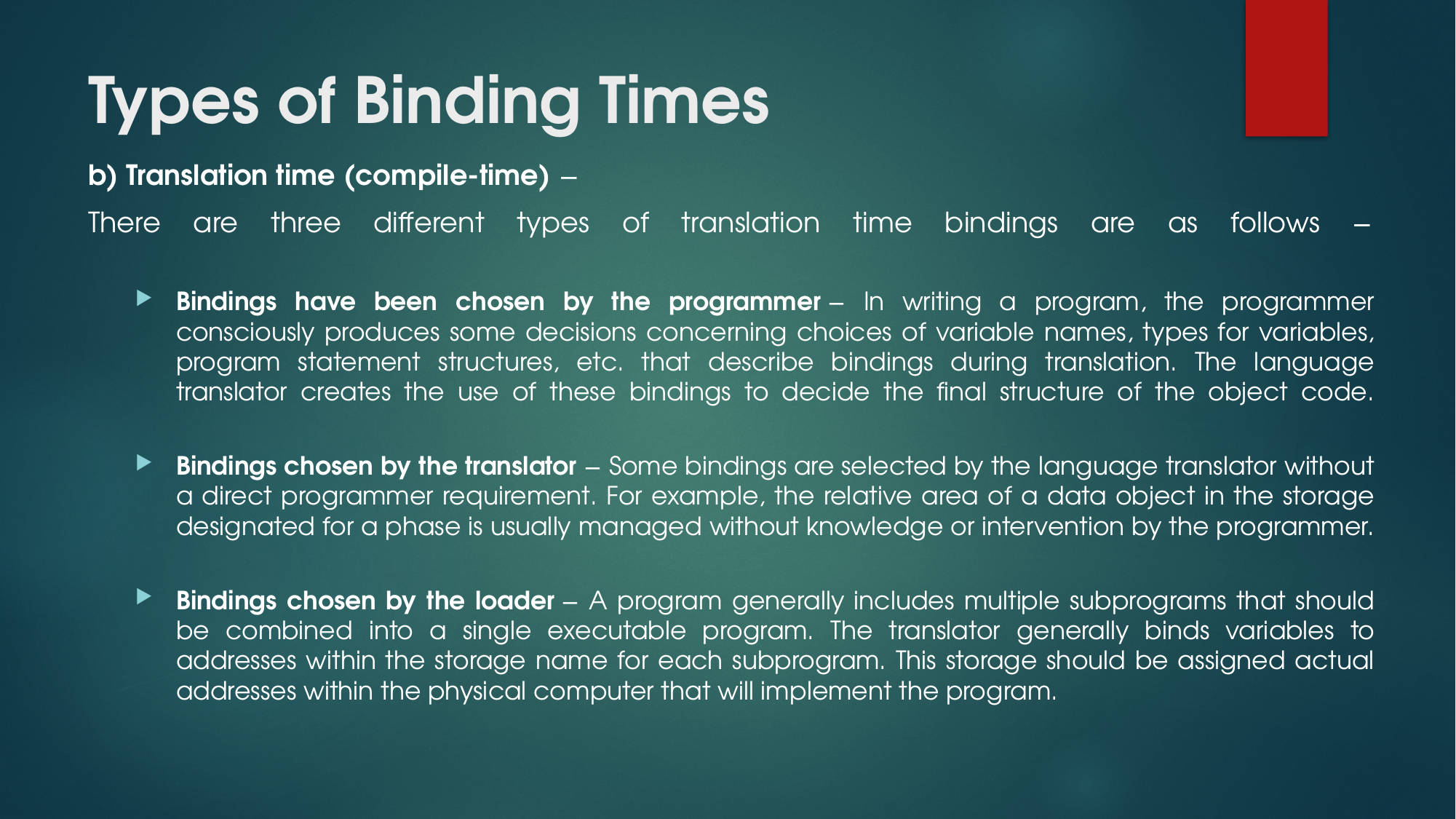

# Types of Binding Times
b) Translation time (compile-time) −
There are three different types of translation time bindings are as follows −
Bindings have been chosen by the programmer − In writing a program, the programmer consciously produces some decisions concerning choices of variable names, types for variables, program statement structures, etc. that describe bindings during translation. The language translator creates the use of these bindings to decide the final structure of the object code.
Bindings chosen by the translator − Some bindings are selected by the language translator without a direct programmer requirement. For example, the relative area of a data object in the storage designated for a phase is usually managed without knowledge or intervention by the programmer.
Bindings chosen by the loader − A program generally includes multiple subprograms that should be combined into a single executable program. The translator generally binds variables to addresses within the storage name for each subprogram. This storage should be assigned actual addresses within the physical computer that will implement the program.